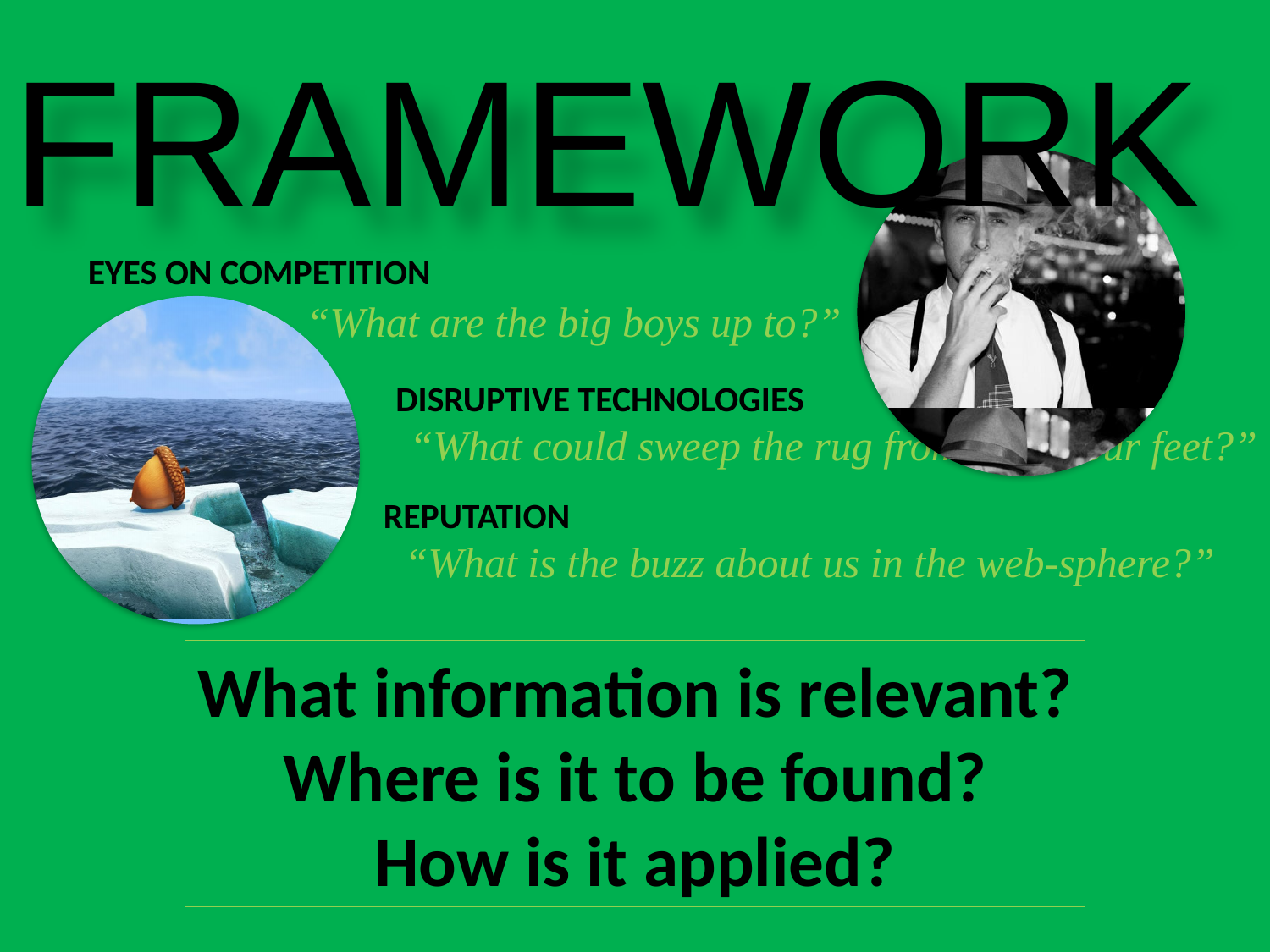

FRAMEWORK

EYES ON COMPETITION
“What are the big boys up to?”

DISRUPTIVE TECHNOLOGIES
“What could sweep the rug from under our feet?”
REPUTATION
“What is the buzz about us in the web-sphere?”
What information is relevant?
Where is it to be found?
How is it applied?